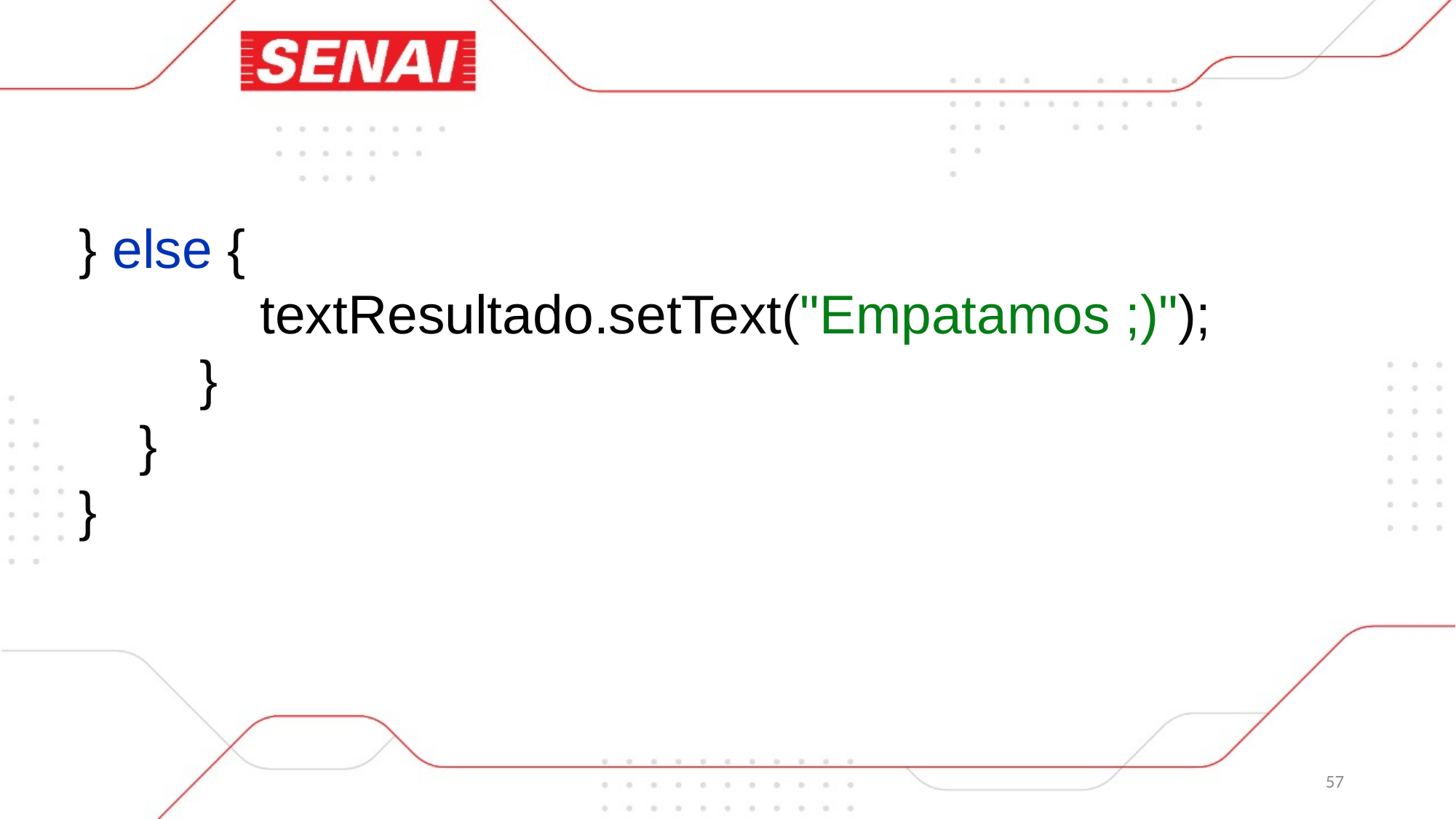

} else {
            textResultado.setText("Empatamos ;)");
        }
    }
}
57